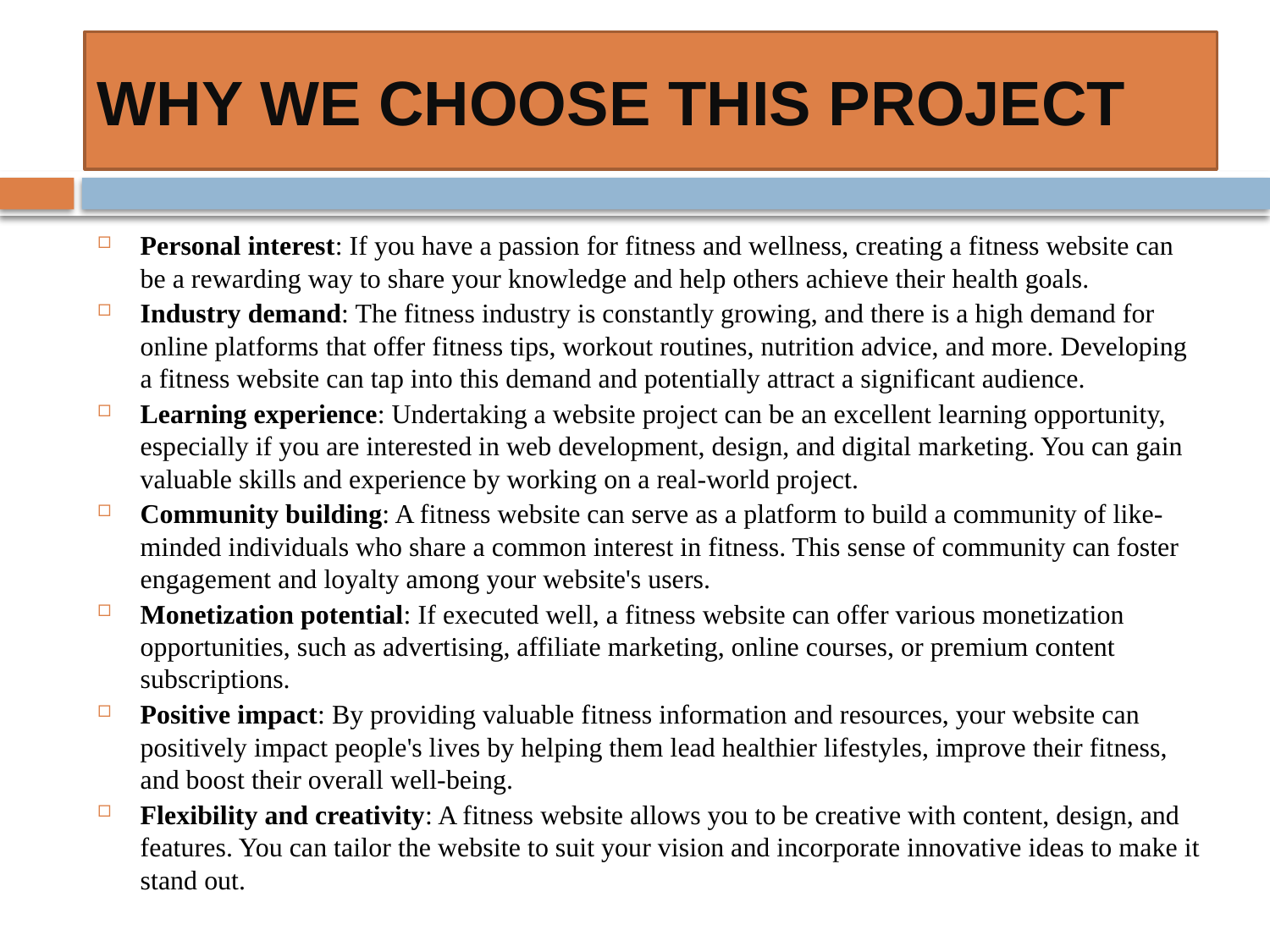

# WHY WE CHOOSE THIS PROJECT
Personal interest: If you have a passion for fitness and wellness, creating a fitness website can be a rewarding way to share your knowledge and help others achieve their health goals.
Industry demand: The fitness industry is constantly growing, and there is a high demand for online platforms that offer fitness tips, workout routines, nutrition advice, and more. Developing a fitness website can tap into this demand and potentially attract a significant audience.
Learning experience: Undertaking a website project can be an excellent learning opportunity, especially if you are interested in web development, design, and digital marketing. You can gain valuable skills and experience by working on a real-world project.
Community building: A fitness website can serve as a platform to build a community of like-minded individuals who share a common interest in fitness. This sense of community can foster engagement and loyalty among your website's users.
Monetization potential: If executed well, a fitness website can offer various monetization opportunities, such as advertising, affiliate marketing, online courses, or premium content subscriptions.
Positive impact: By providing valuable fitness information and resources, your website can positively impact people's lives by helping them lead healthier lifestyles, improve their fitness, and boost their overall well-being.
Flexibility and creativity: A fitness website allows you to be creative with content, design, and features. You can tailor the website to suit your vision and incorporate innovative ideas to make it stand out.